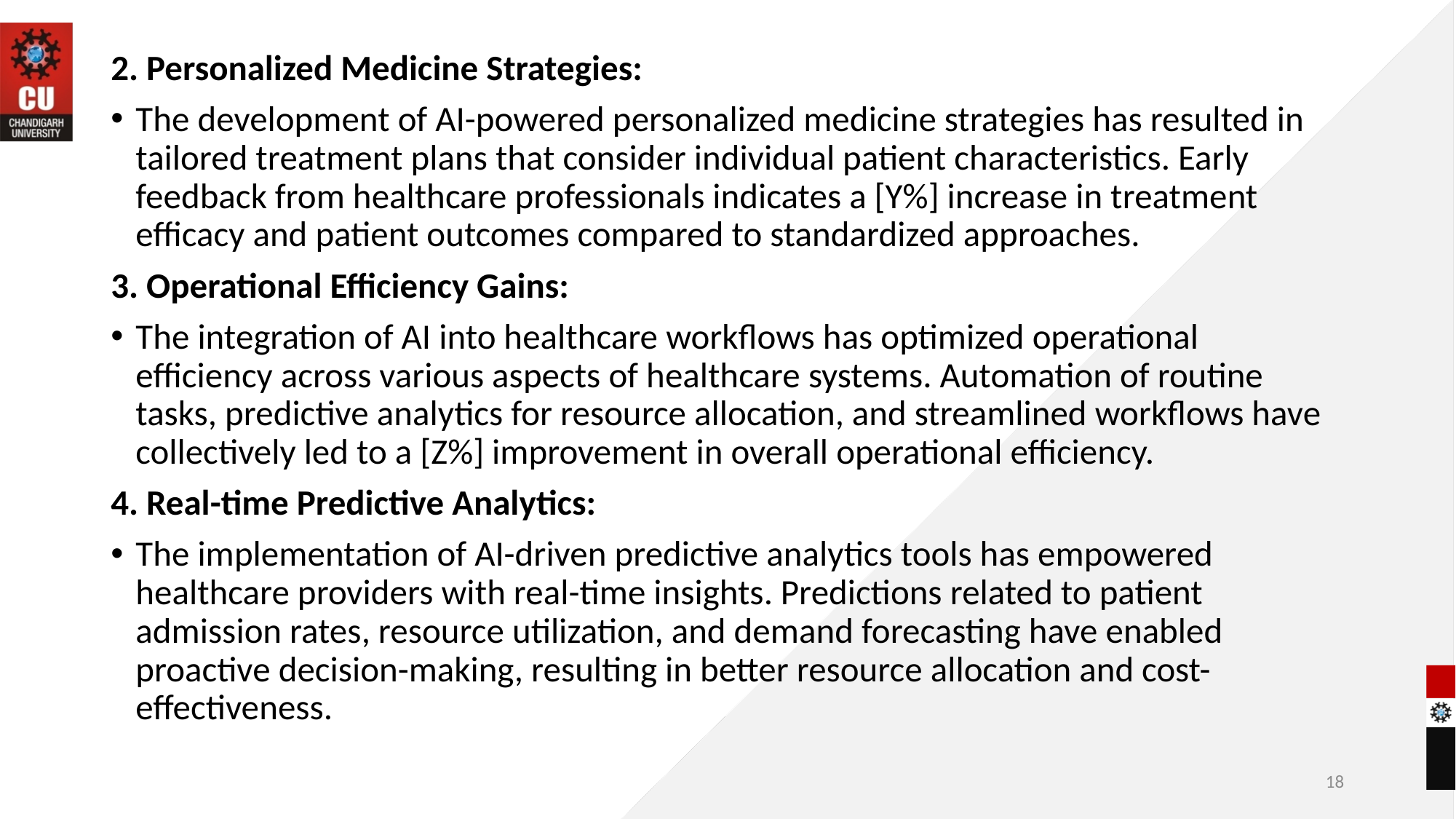

2. Personalized Medicine Strategies:
The development of AI-powered personalized medicine strategies has resulted in tailored treatment plans that consider individual patient characteristics. Early feedback from healthcare professionals indicates a [Y%] increase in treatment efficacy and patient outcomes compared to standardized approaches.
3. Operational Efficiency Gains:
The integration of AI into healthcare workflows has optimized operational efficiency across various aspects of healthcare systems. Automation of routine tasks, predictive analytics for resource allocation, and streamlined workflows have collectively led to a [Z%] improvement in overall operational efficiency.
4. Real-time Predictive Analytics:
The implementation of AI-driven predictive analytics tools has empowered healthcare providers with real-time insights. Predictions related to patient admission rates, resource utilization, and demand forecasting have enabled proactive decision-making, resulting in better resource allocation and cost-effectiveness.

18